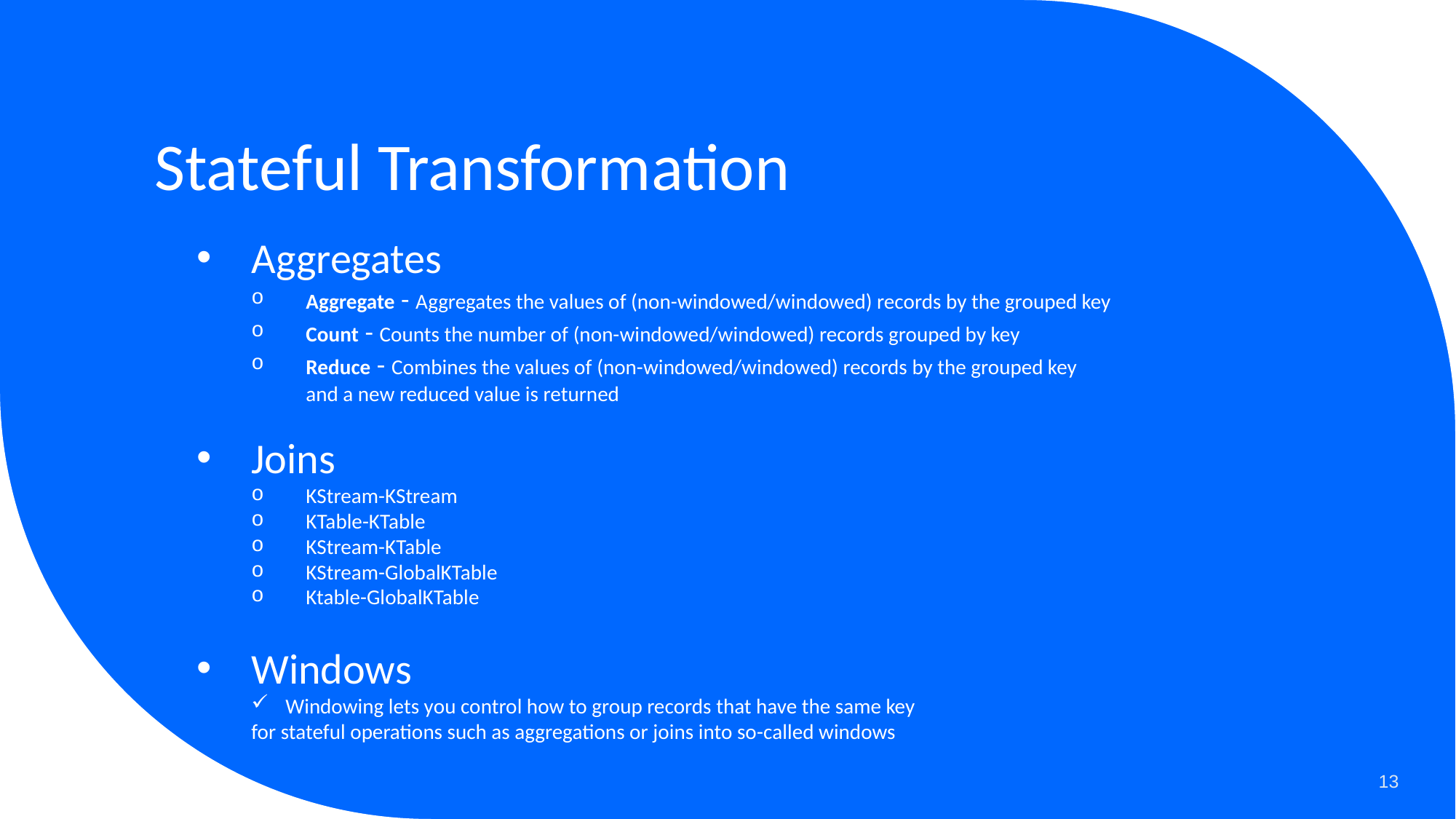

# Stateful Transformation

Aggregates
Aggregate - Aggregates the values of (non-windowed/windowed) records by the grouped key
Count - Counts the number of (non-windowed/windowed) records grouped by key
Reduce - Combines the values of (non-windowed/windowed) records by the grouped key
and a new reduced value is returned

Joins
KStream-KStream
KTable-KTable
KStream-KTable
KStream-GlobalKTable
Ktable-GlobalKTable

Windows
Windowing lets you control how to group records that have the same key
for stateful operations such as aggregations or joins into so-called windows

13